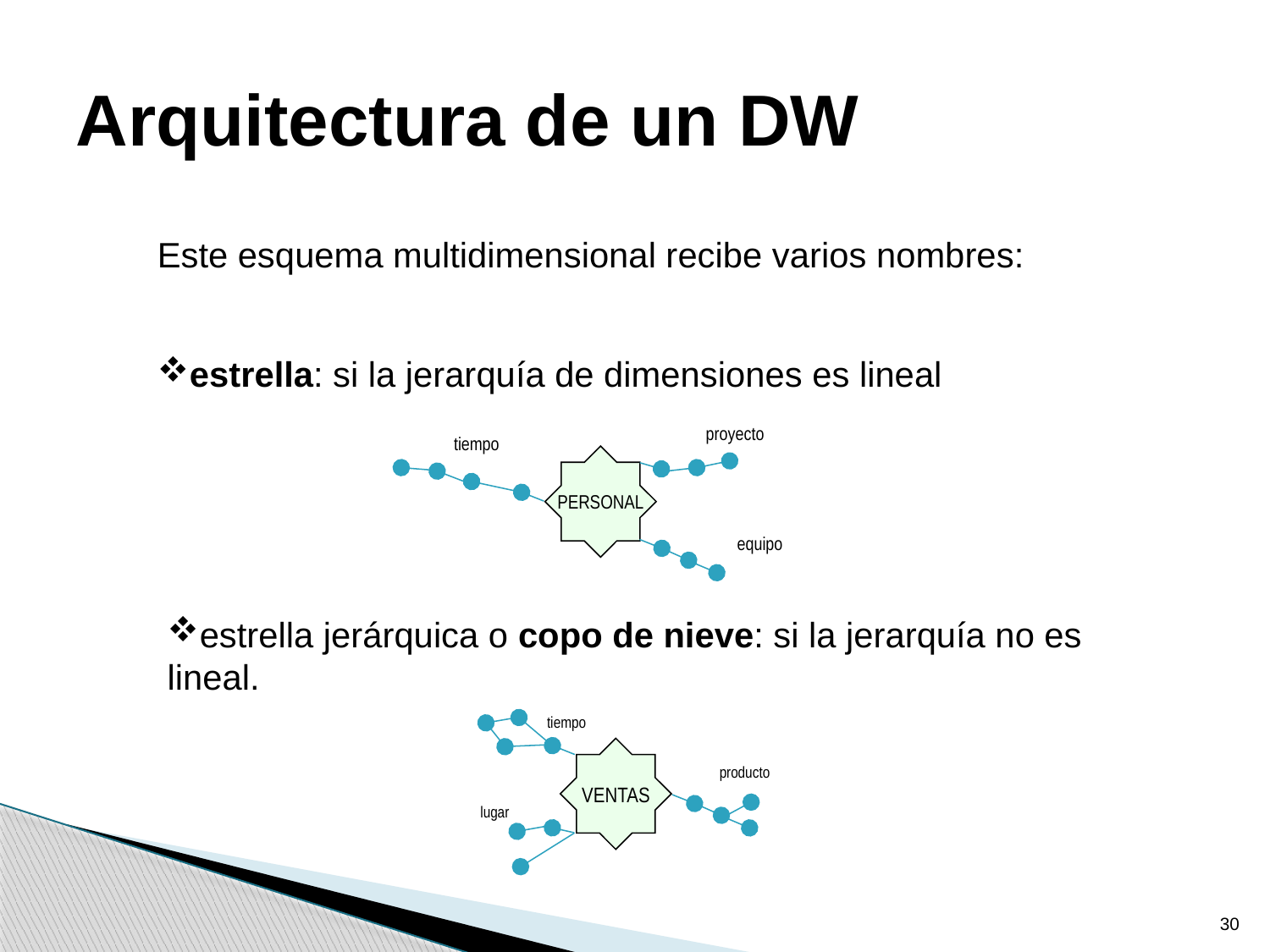

# Arquitectura de un DW
Este esquema multidimensional recibe varios nombres:

estrella: si la jerarquía de dimensiones es lineal
proyecto
tiempo

PERSONAL

equipo

estrella jerárquica o copo de nieve: si la jerarquía no es lineal.
tiempo

producto
VENTAS

lugar

30